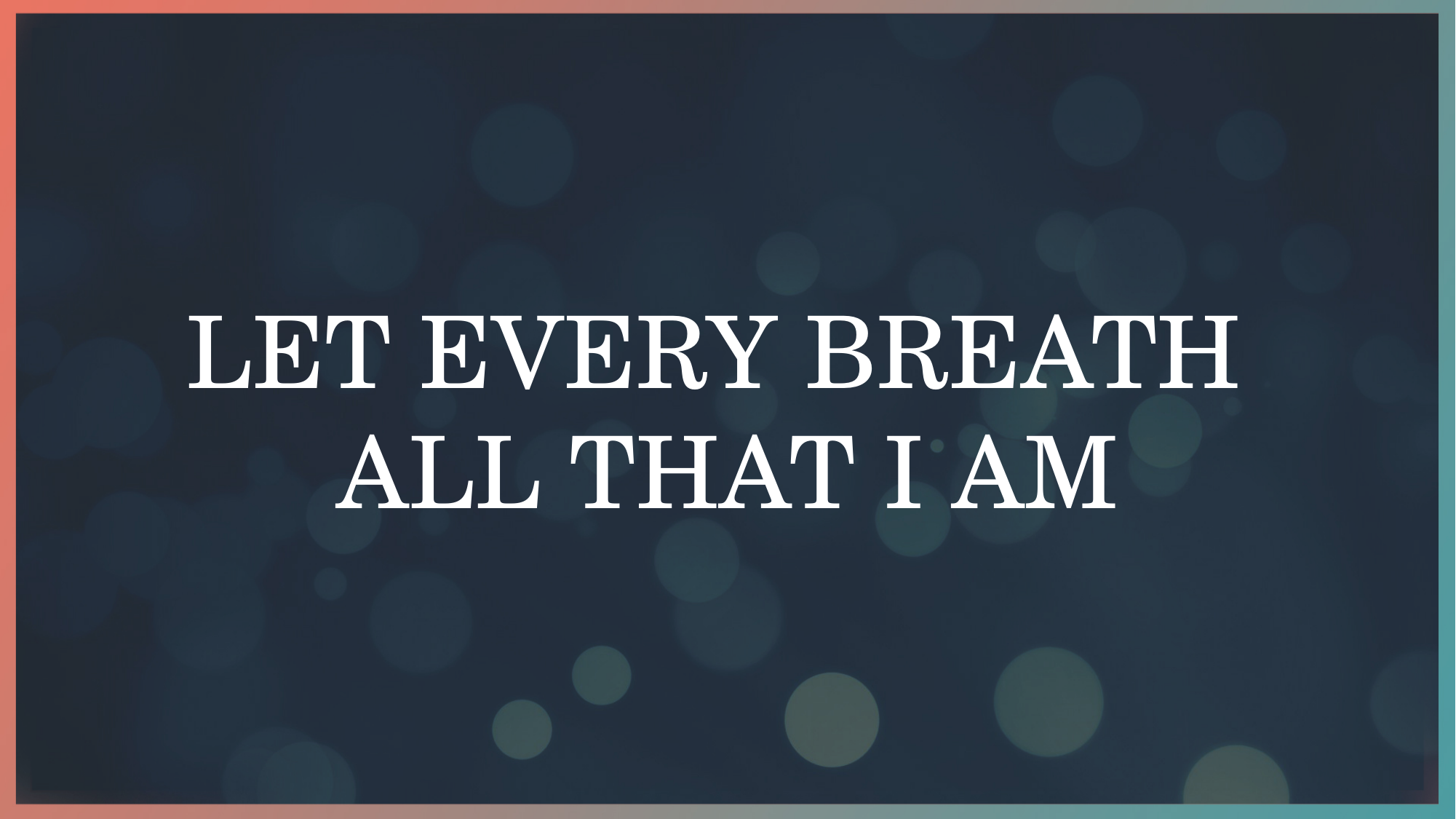

LET EVERY BREATH
ALL THAT I AM